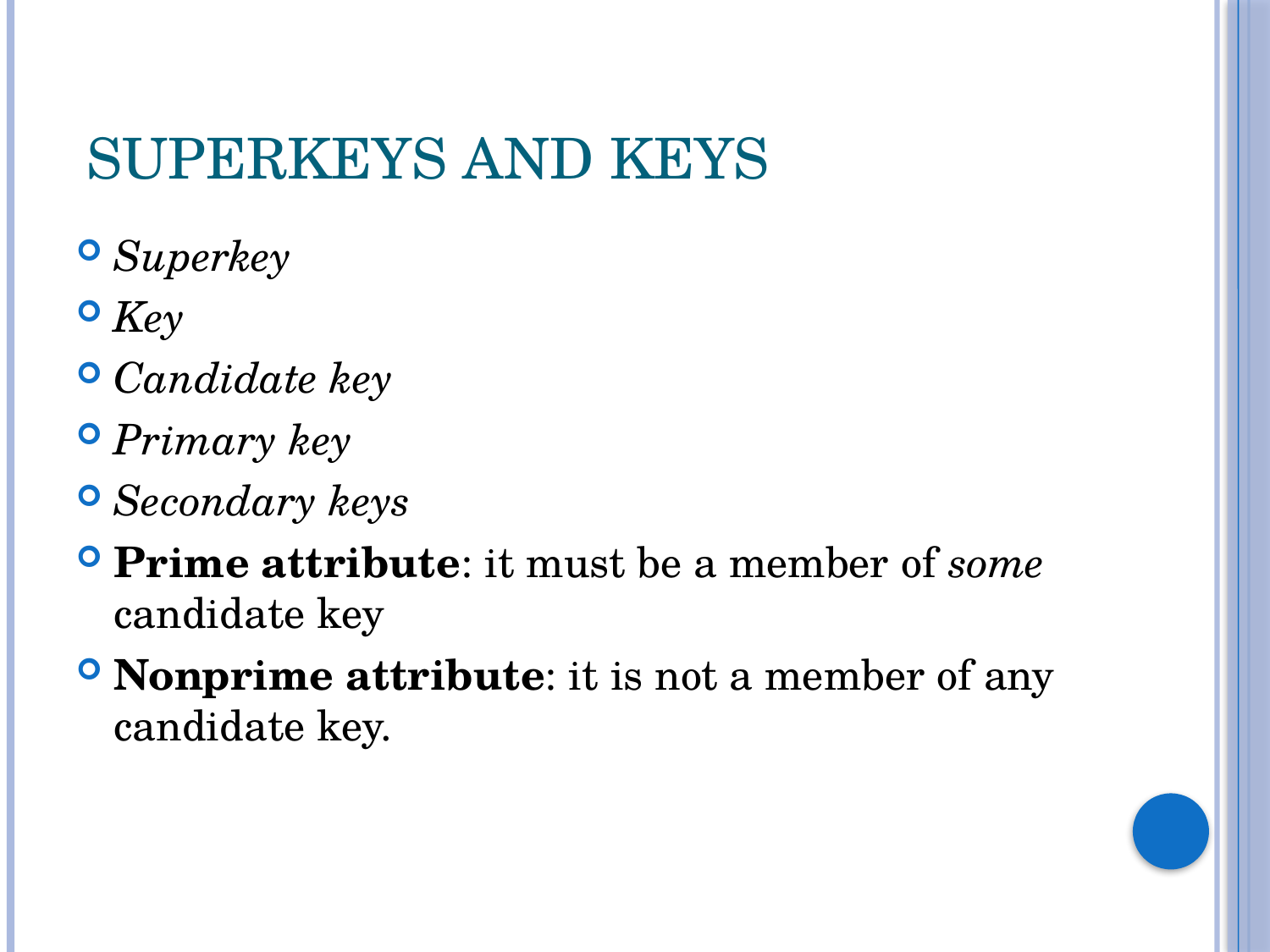

# SuperKeys and Keys
Superkey
Key
Candidate key
Primary key
Secondary keys
Prime attribute: it must be a member of some candidate key
Nonprime attribute: it is not a member of any candidate key.

59